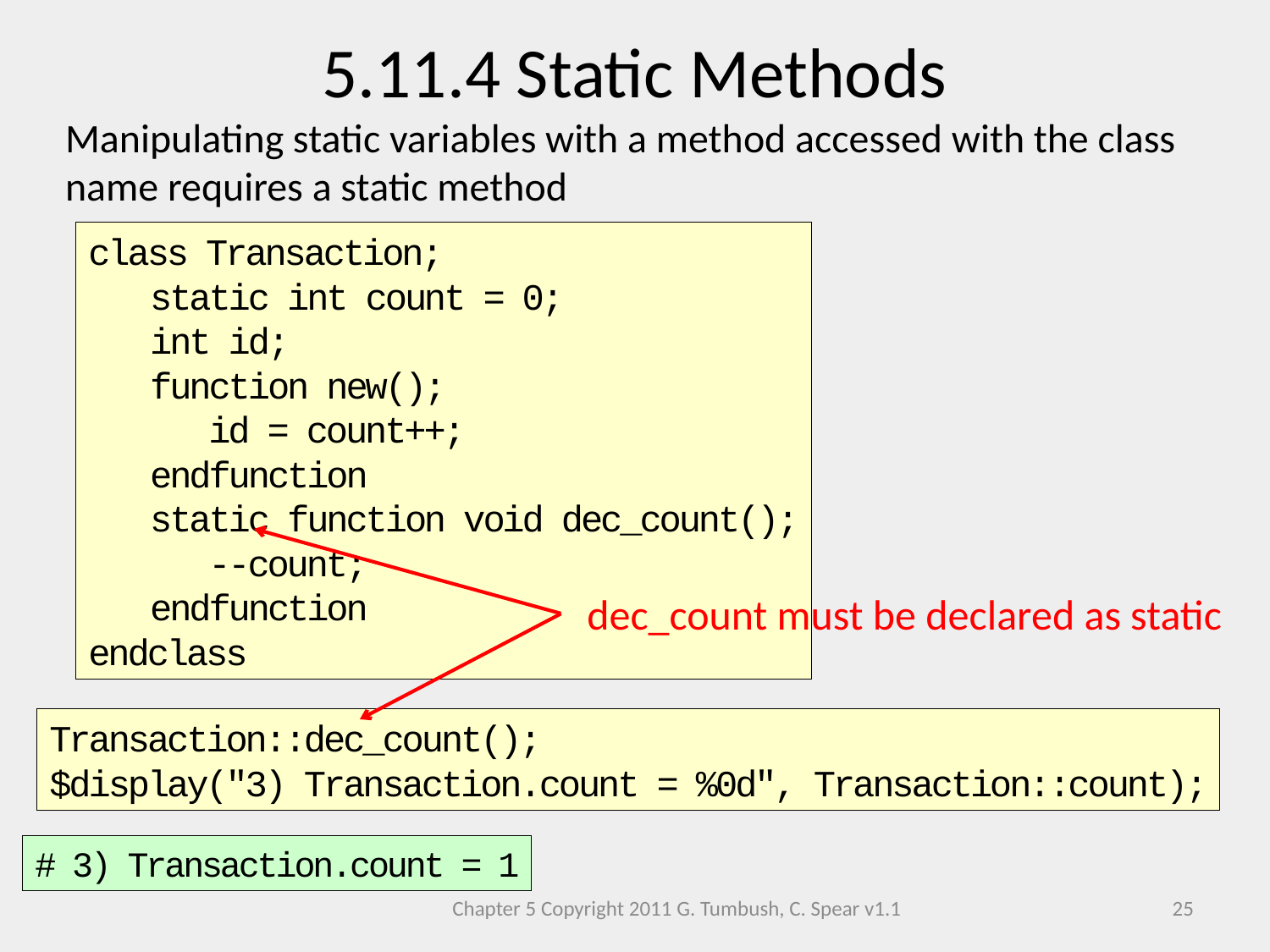

5.11.4 Static Methods
Manipulating static variables with a method accessed with the class name requires a static method
class Transaction;
   static int count = 0;
   int id;
   function new();
      id = count++;
   endfunction
   static function void dec_count();
      --count;
   endfunction
endclass
dec_count must be declared as static
Transaction::dec_count();
$display("3) Transaction.count = %0d", Transaction::count);
# 3) Transaction.count = 1
Chapter 5 Copyright 2011 G. Tumbush, C. Spear v1.1
25